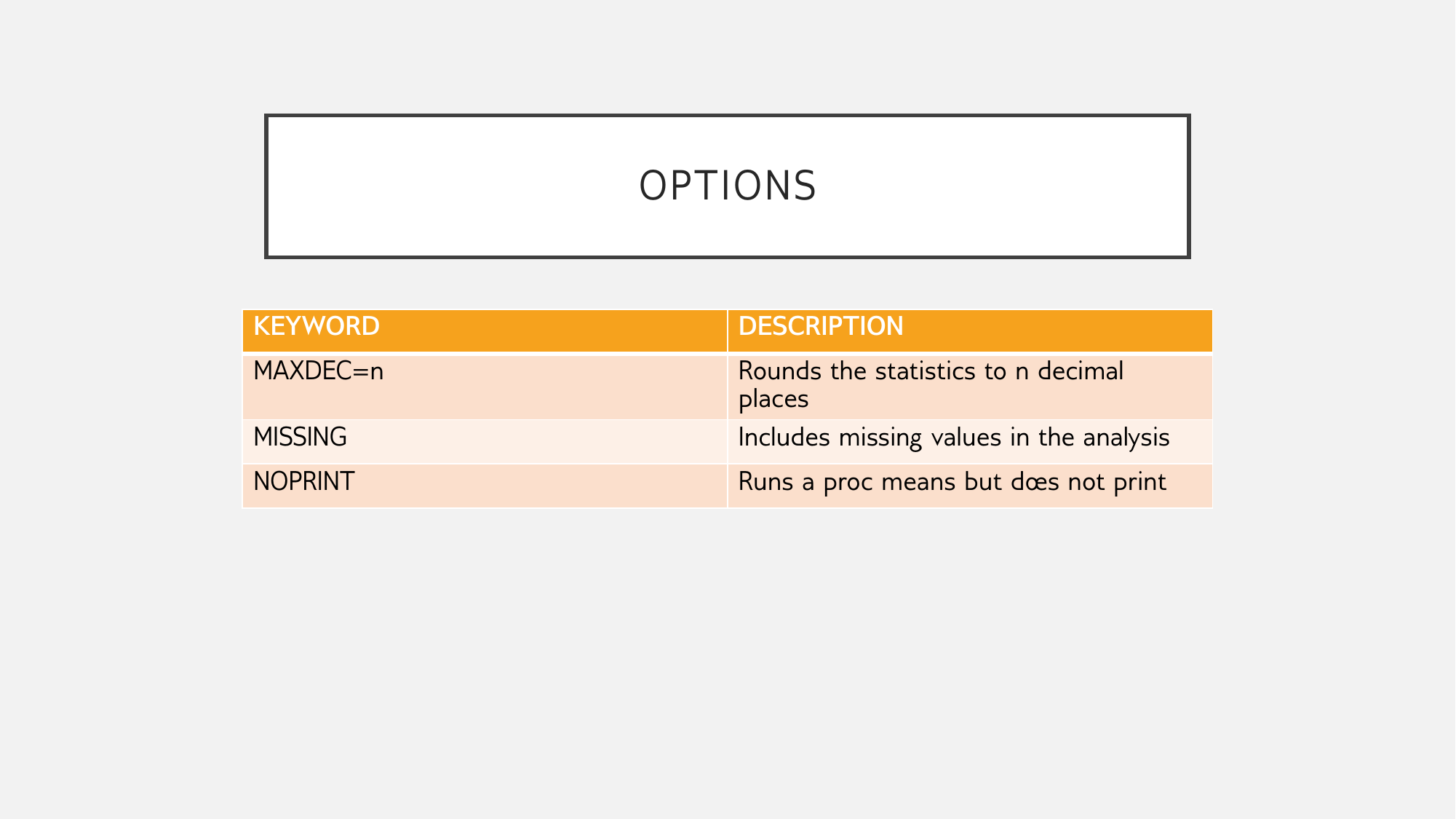

# options
| KEYWORD | DESCRIPTION |
| --- | --- |
| MAXDEC=n | Rounds the statistics to n decimal places |
| MISSING | Includes missing values in the analysis |
| NOPRINT | Runs a proc means but does not print |